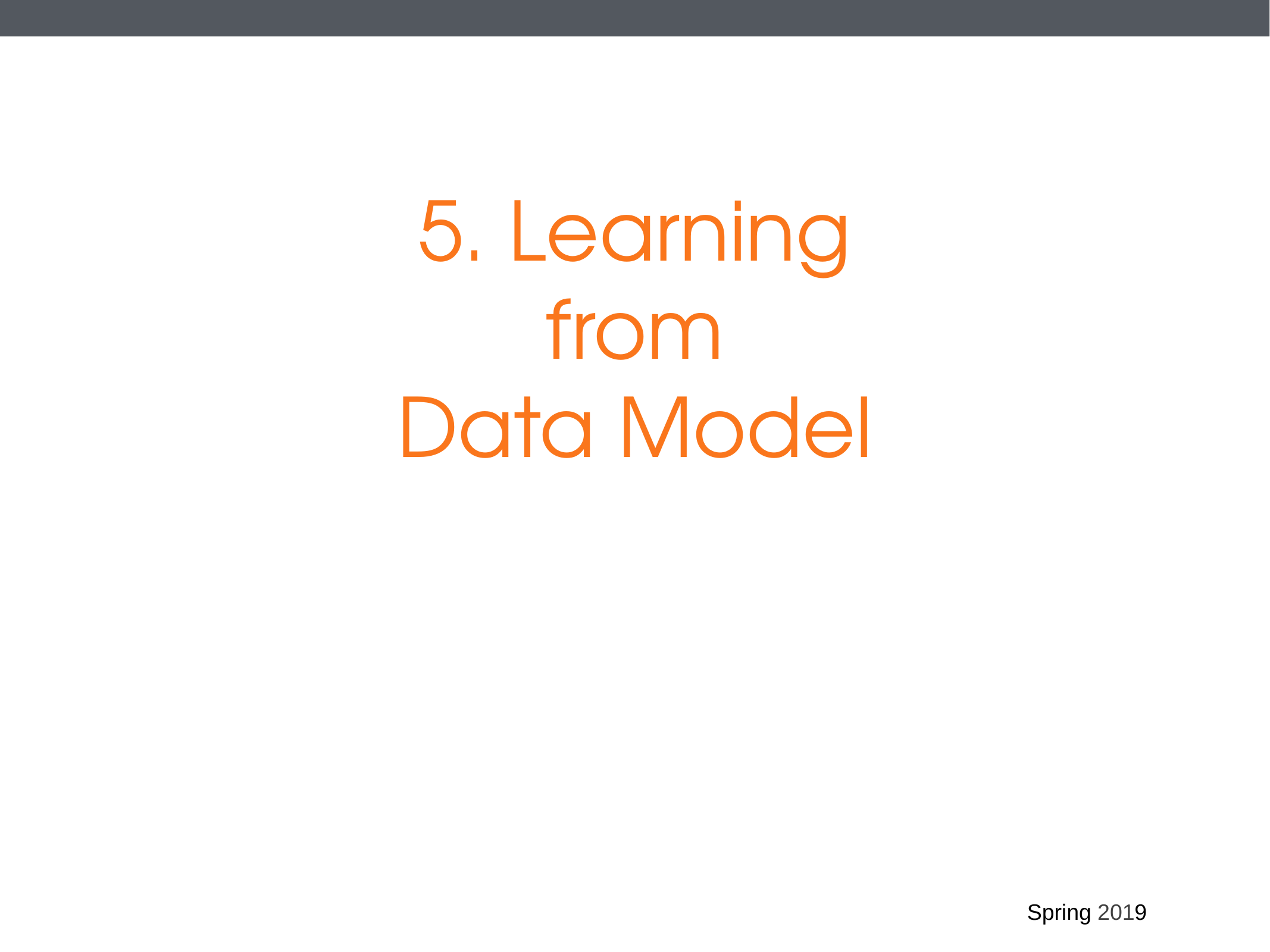

# 5. Learning from Data Model

 Spring 2019